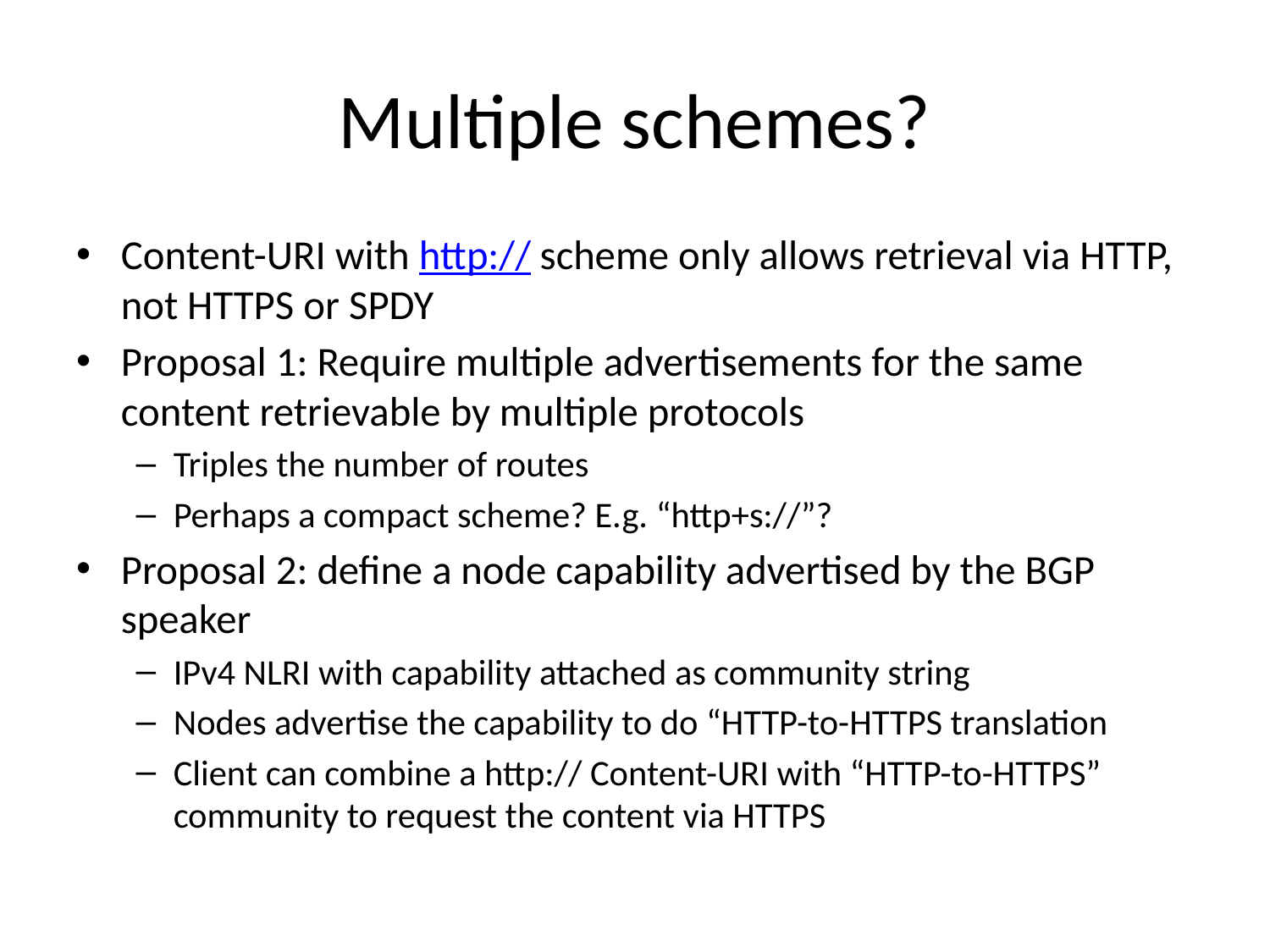

# Multiple schemes?
Content-URI with http:// scheme only allows retrieval via HTTP, not HTTPS or SPDY
Proposal 1: Require multiple advertisements for the same content retrievable by multiple protocols
Triples the number of routes
Perhaps a compact scheme? E.g. “http+s://”?
Proposal 2: define a node capability advertised by the BGP speaker
IPv4 NLRI with capability attached as community string
Nodes advertise the capability to do “HTTP-to-HTTPS translation
Client can combine a http:// Content-URI with “HTTP-to-HTTPS” community to request the content via HTTPS